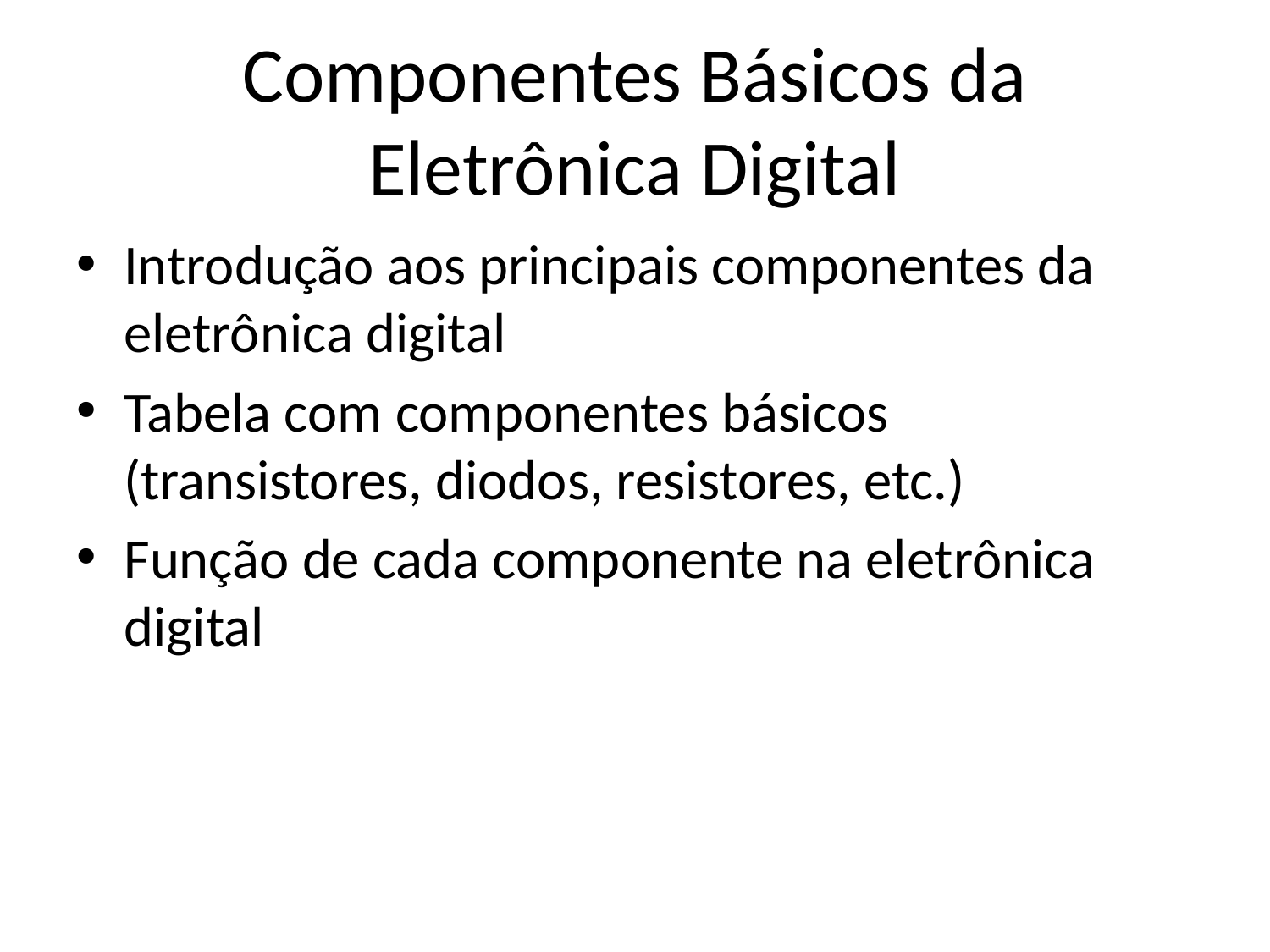

# Componentes Básicos da Eletrônica Digital
Introdução aos principais componentes da eletrônica digital
Tabela com componentes básicos (transistores, diodos, resistores, etc.)
Função de cada componente na eletrônica digital